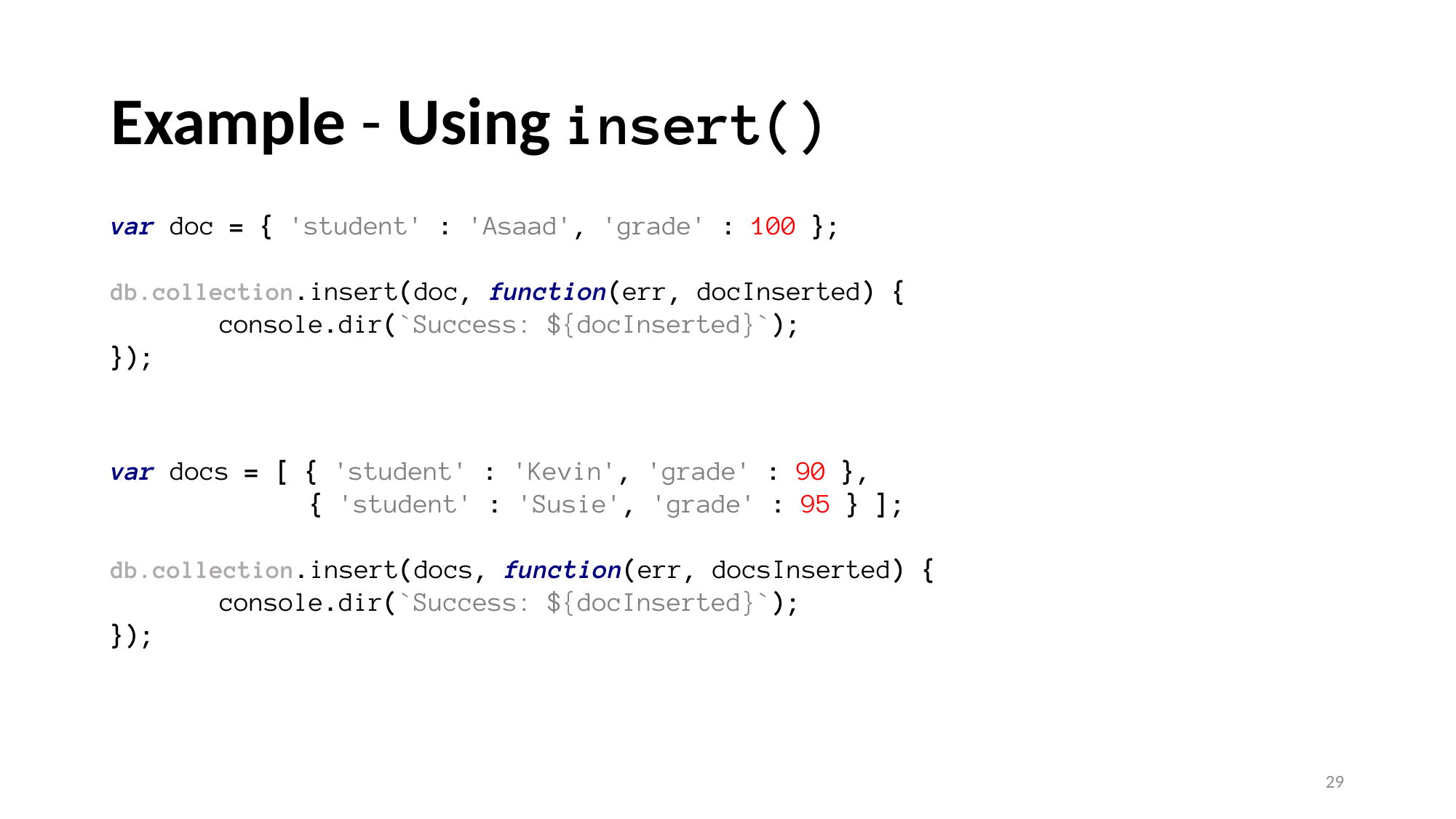

# Example - Using insert()
var doc = { 'student' : 'Asaad', 'grade' : 100 };

db.collection.insert(doc, function(err, docInserted) {
	console.dir(`Success: ${docInserted}`);
});
var docs = [ { 'student' : 'Kevin', 'grade' : 90 },
	      { 'student' : 'Susie', 'grade' : 95 } ];

db.collection.insert(docs, function(err, docsInserted) {
	console.dir(`Success: ${docInserted}`);
});
29